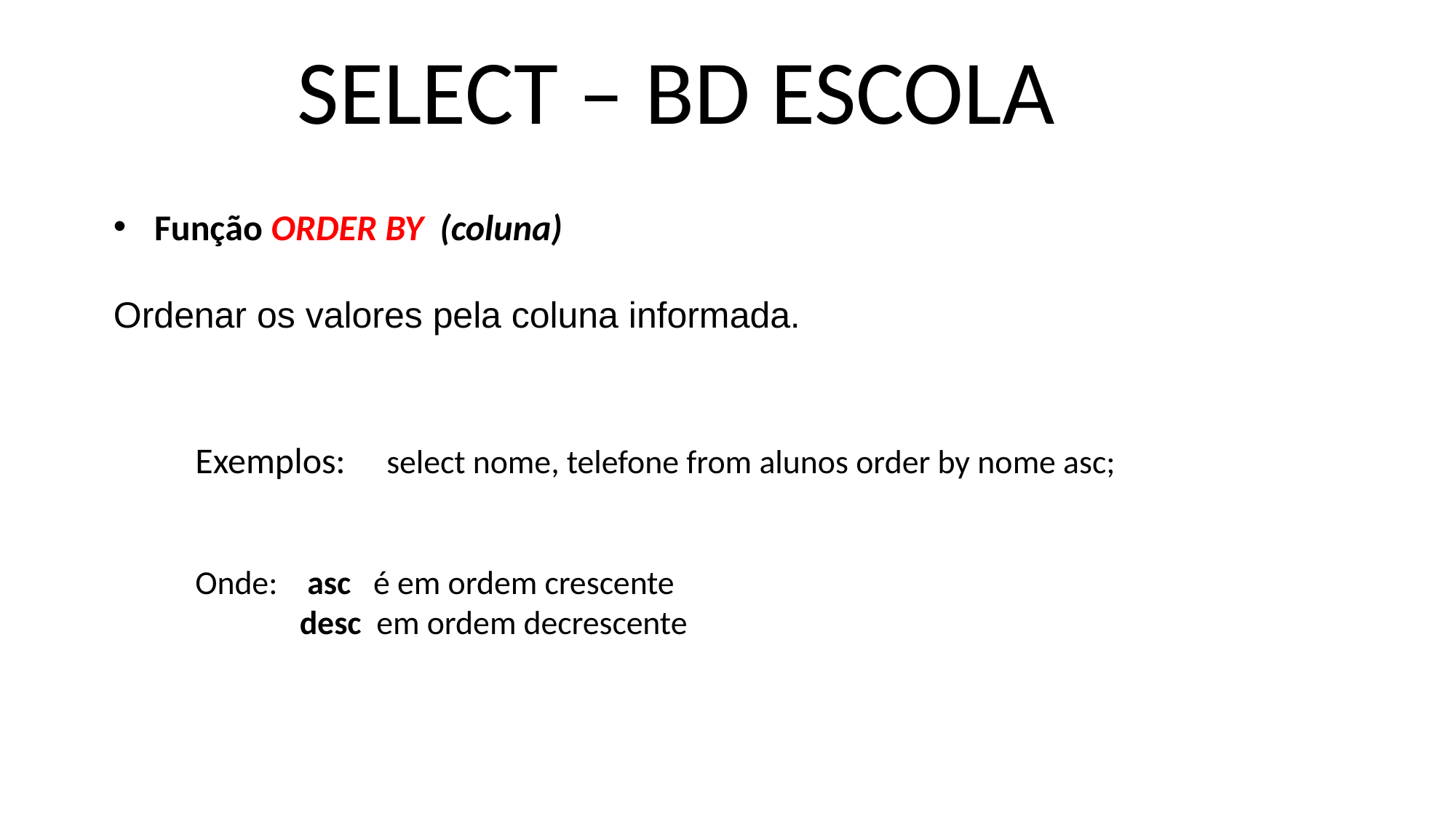

# SELECT – BD ESCOLA
Função ORDER BY  (coluna)
Ordenar os valores pela coluna informada.

Exemplos:     select nome, telefone from alunos order by nome asc;

Onde:    asc   é em ordem crescente
              desc  em ordem decrescente